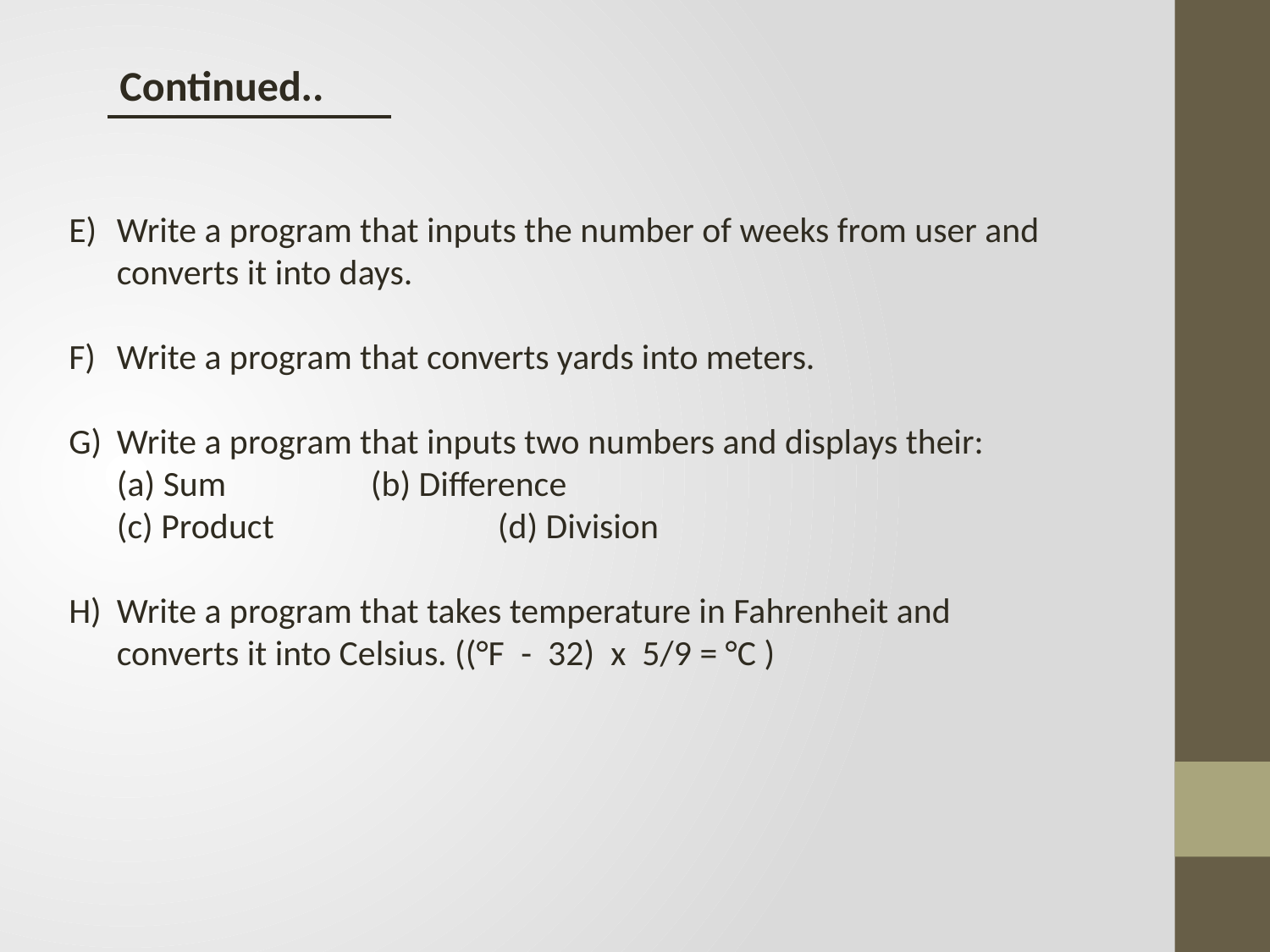

Continued..
E)	Write a program that inputs the number of weeks from user and converts it into days.

F)	Write a program that converts yards into meters.

G)	Write a program that inputs two numbers and displays their:
	(a) Sum		(b) Difference
	(c) Product 		(d) Division

H)	Write a program that takes temperature in Fahrenheit and converts it into Celsius. ((°F  -  32)  x  5/9 = °C )